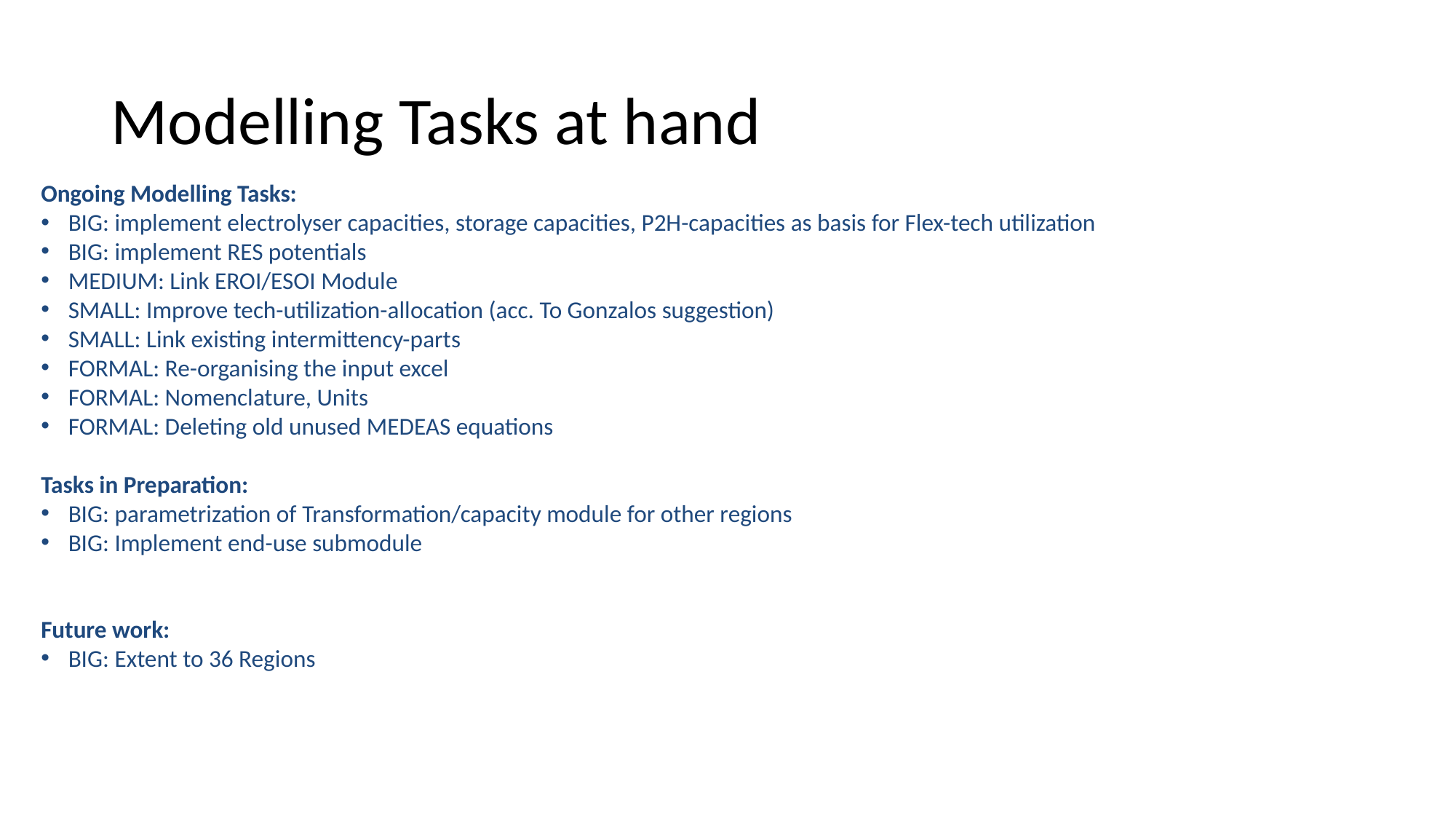

# Modelling Tasks at hand
Ongoing Modelling Tasks:
BIG: implement electrolyser capacities, storage capacities, P2H-capacities as basis for Flex-tech utilization
BIG: implement RES potentials
MEDIUM: Link EROI/ESOI Module
SMALL: Improve tech-utilization-allocation (acc. To Gonzalos suggestion)
SMALL: Link existing intermittency-parts
FORMAL: Re-organising the input excel
FORMAL: Nomenclature, Units
FORMAL: Deleting old unused MEDEAS equations

Tasks in Preparation:
BIG: parametrization of Transformation/capacity module for other regions
BIG: Implement end-use submodule

Future work:
BIG: Extent to 36 Regions